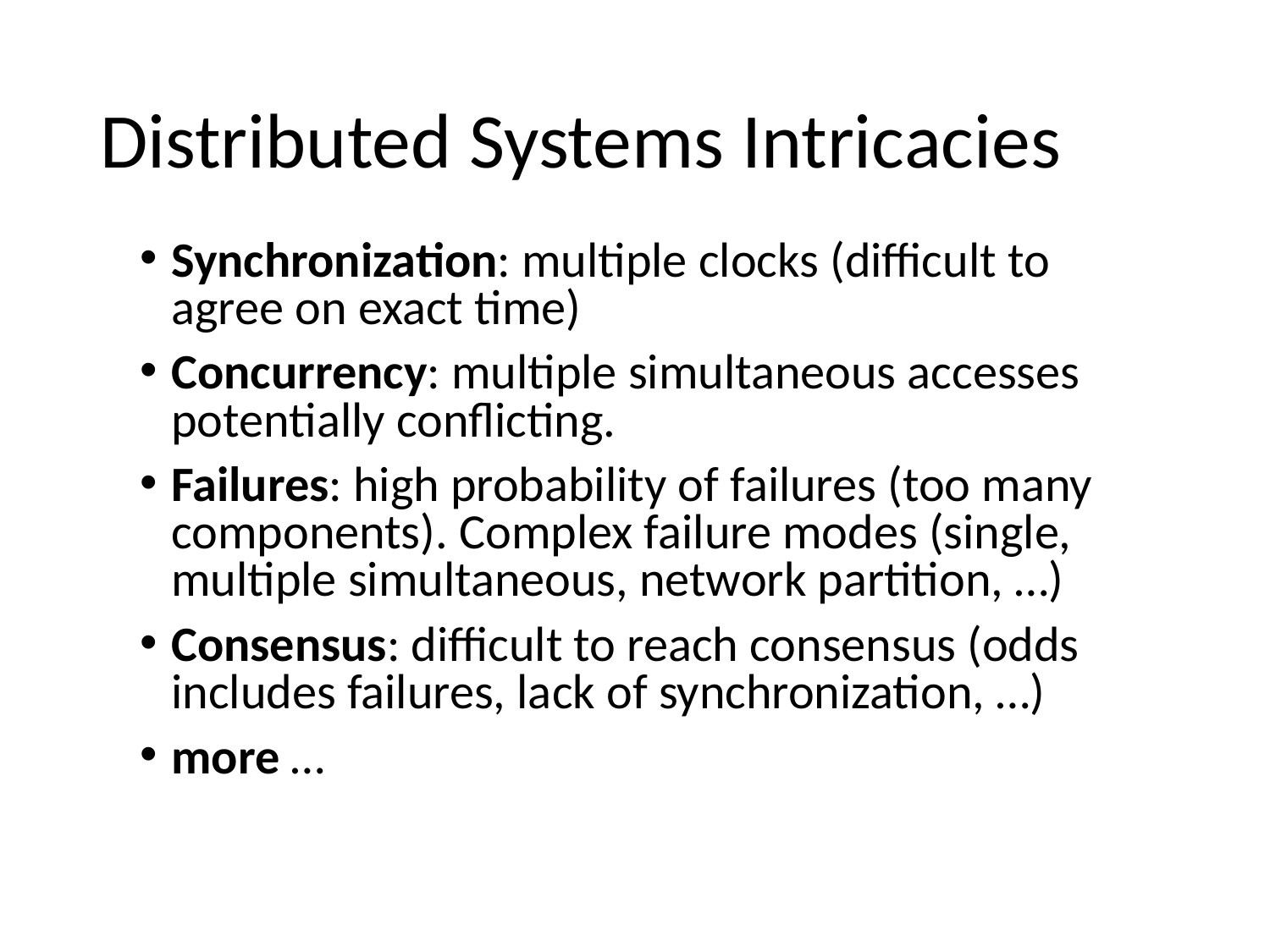

# Distributed Systems Intricacies
Synchronization: multiple clocks (difficult to agree on exact time)
Concurrency: multiple simultaneous accesses potentially conflicting.
Failures: high probability of failures (too many components). Complex failure modes (single, multiple simultaneous, network partition, …)
Consensus: difficult to reach consensus (odds includes failures, lack of synchronization, …)
more …